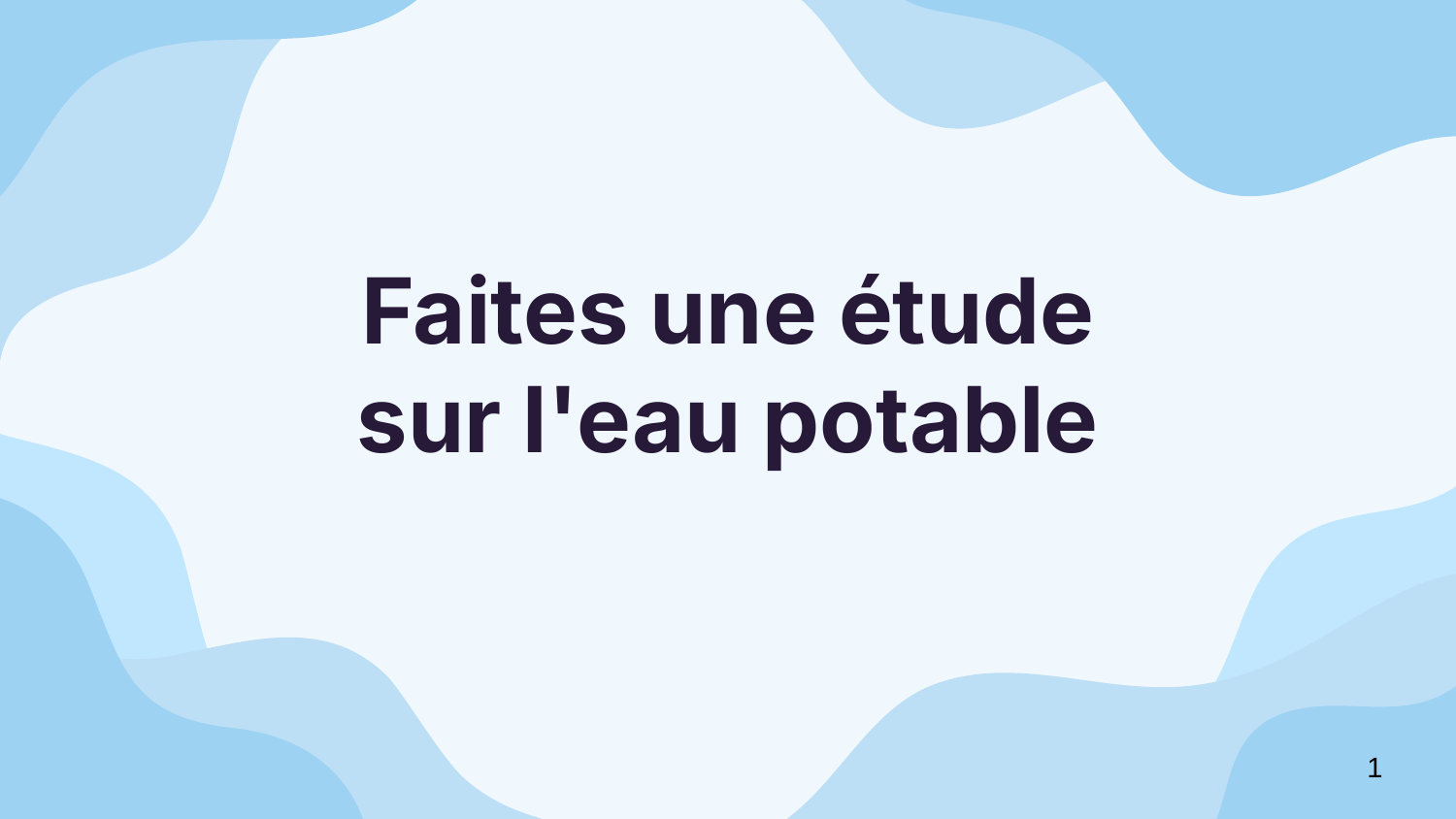

# Faites une étude sur l'eau potable
1